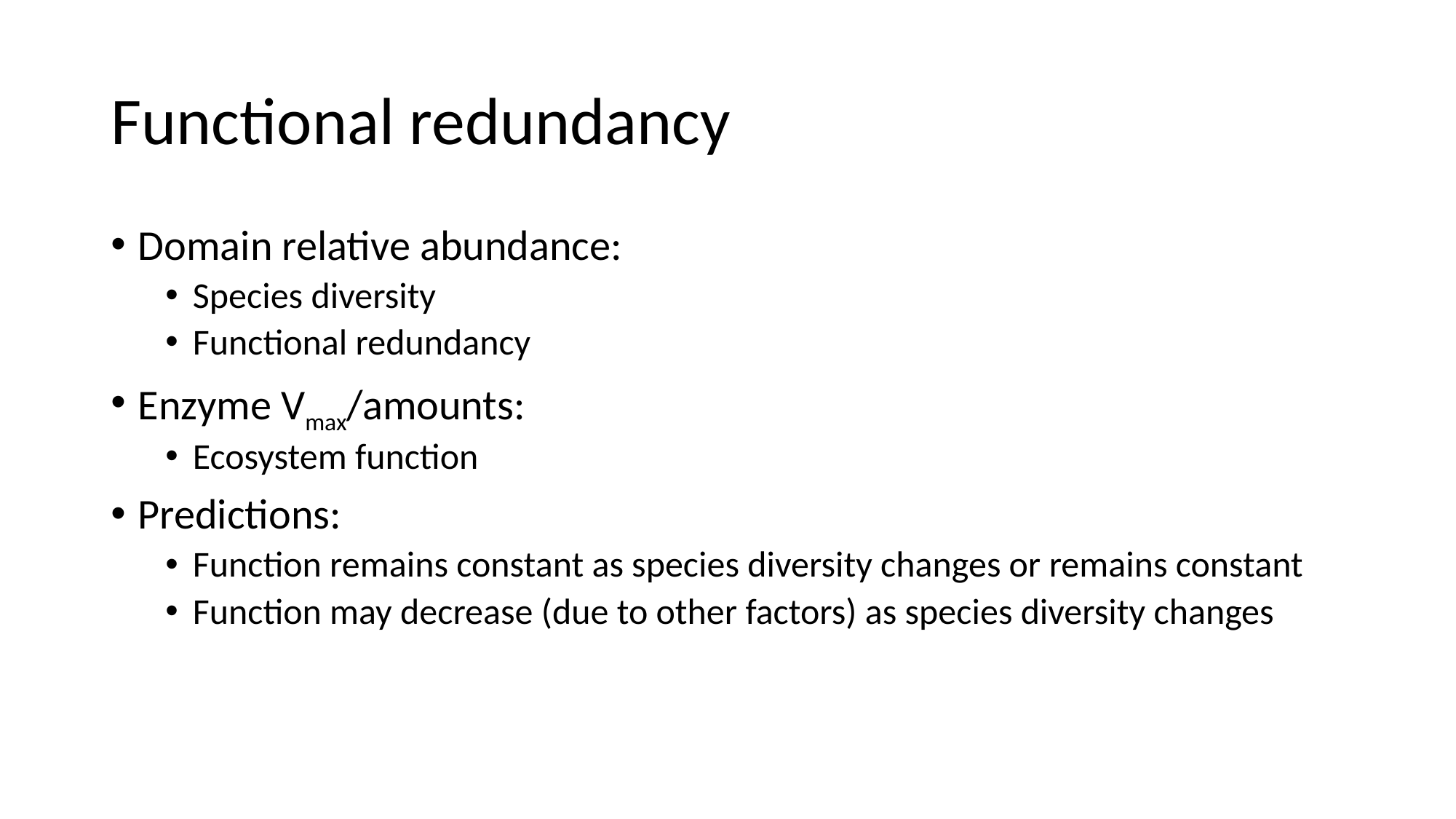

# Functional redundancy
Domain relative abundance:
Species diversity
Functional redundancy
Enzyme Vmax/amounts:
Ecosystem function
Predictions:
Function remains constant as species diversity changes or remains constant
Function may decrease (due to other factors) as species diversity changes